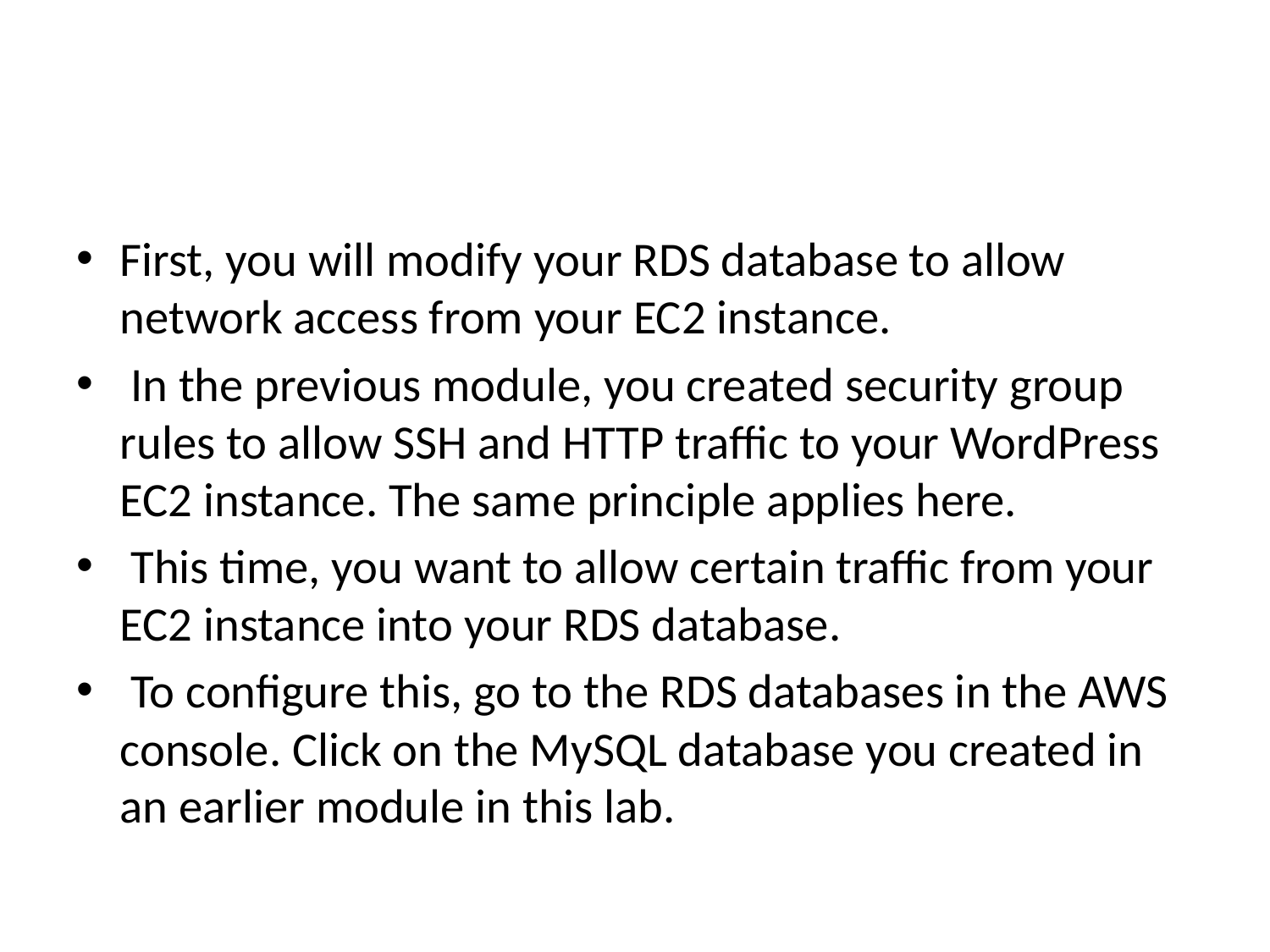

#
First, you will modify your RDS database to allow network access from your EC2 instance.
 In the previous module, you created security group rules to allow SSH and HTTP traffic to your WordPress EC2 instance. The same principle applies here.
 This time, you want to allow certain traffic from your EC2 instance into your RDS database.
 To configure this, go to the RDS databases in the AWS console. Click on the MySQL database you created in an earlier module in this lab.